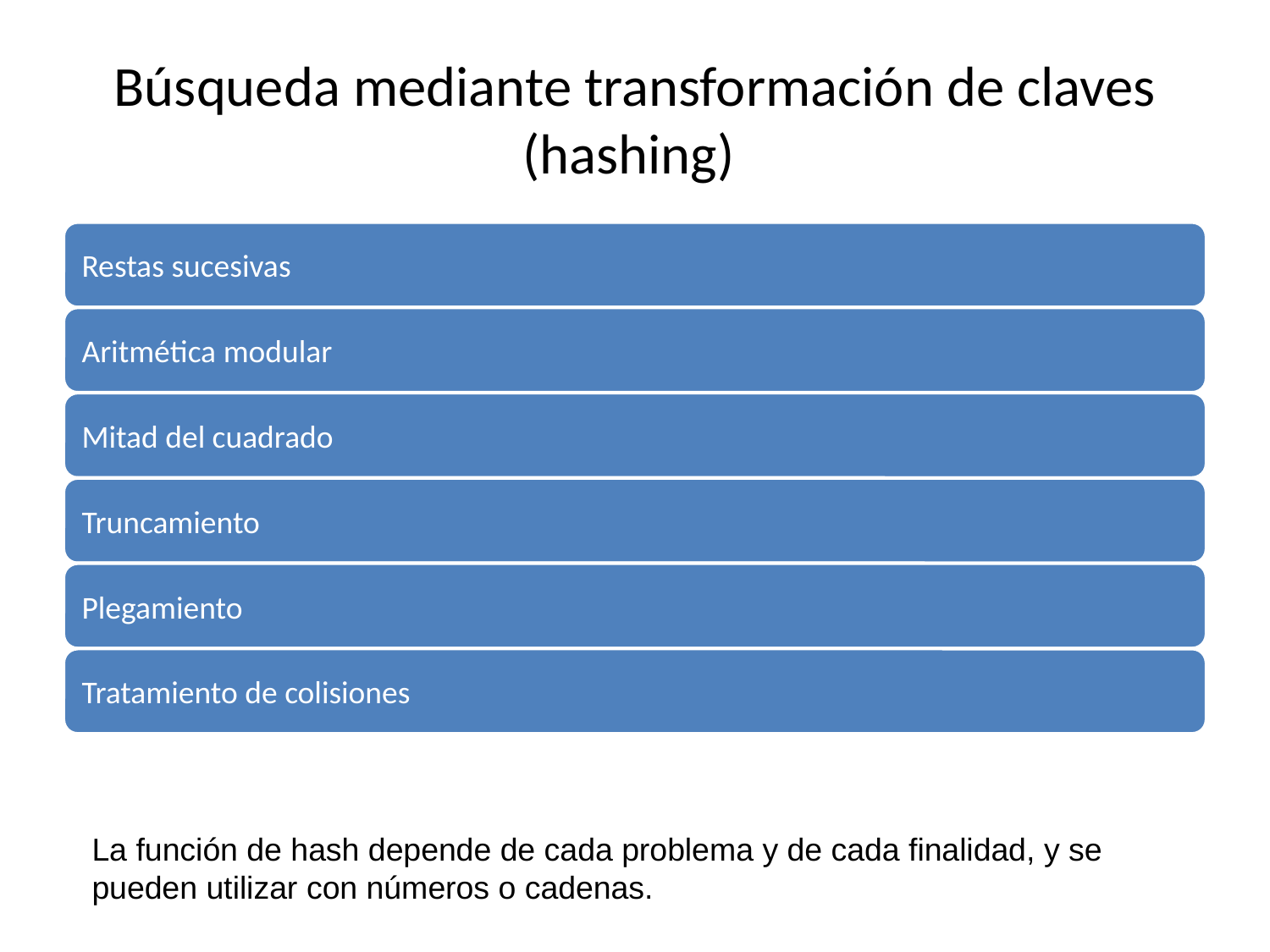

# Búsqueda mediante transformación de claves (hashing)
Restas sucesivas
Aritmética modular
Mitad del cuadrado
Truncamiento
Plegamiento
Tratamiento de colisiones
La función de hash depende de cada problema y de cada finalidad, y se pueden utilizar con números o cadenas.